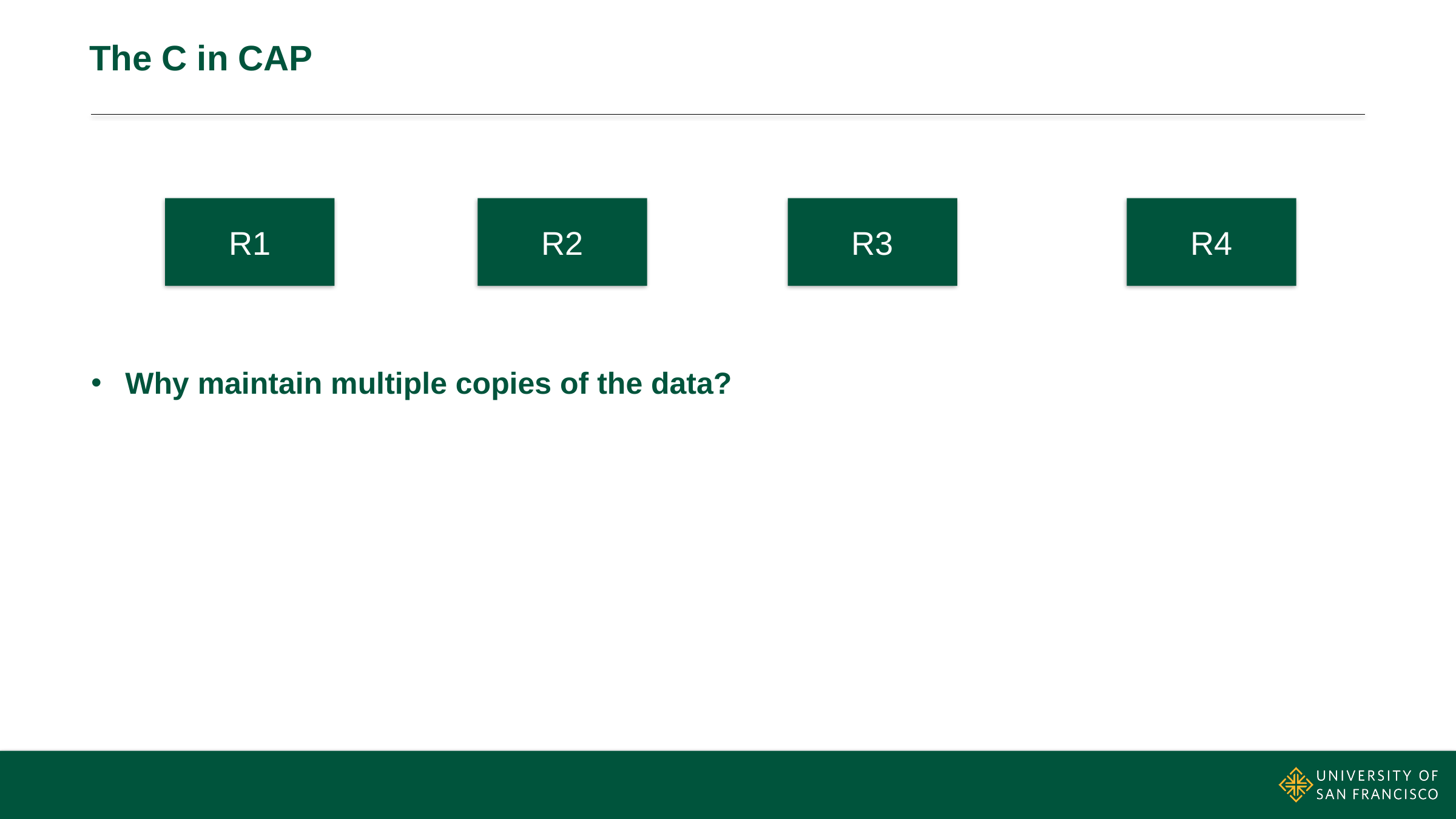

# The C in CAP
R1
R2
R3
R4
Why maintain multiple copies of the data?